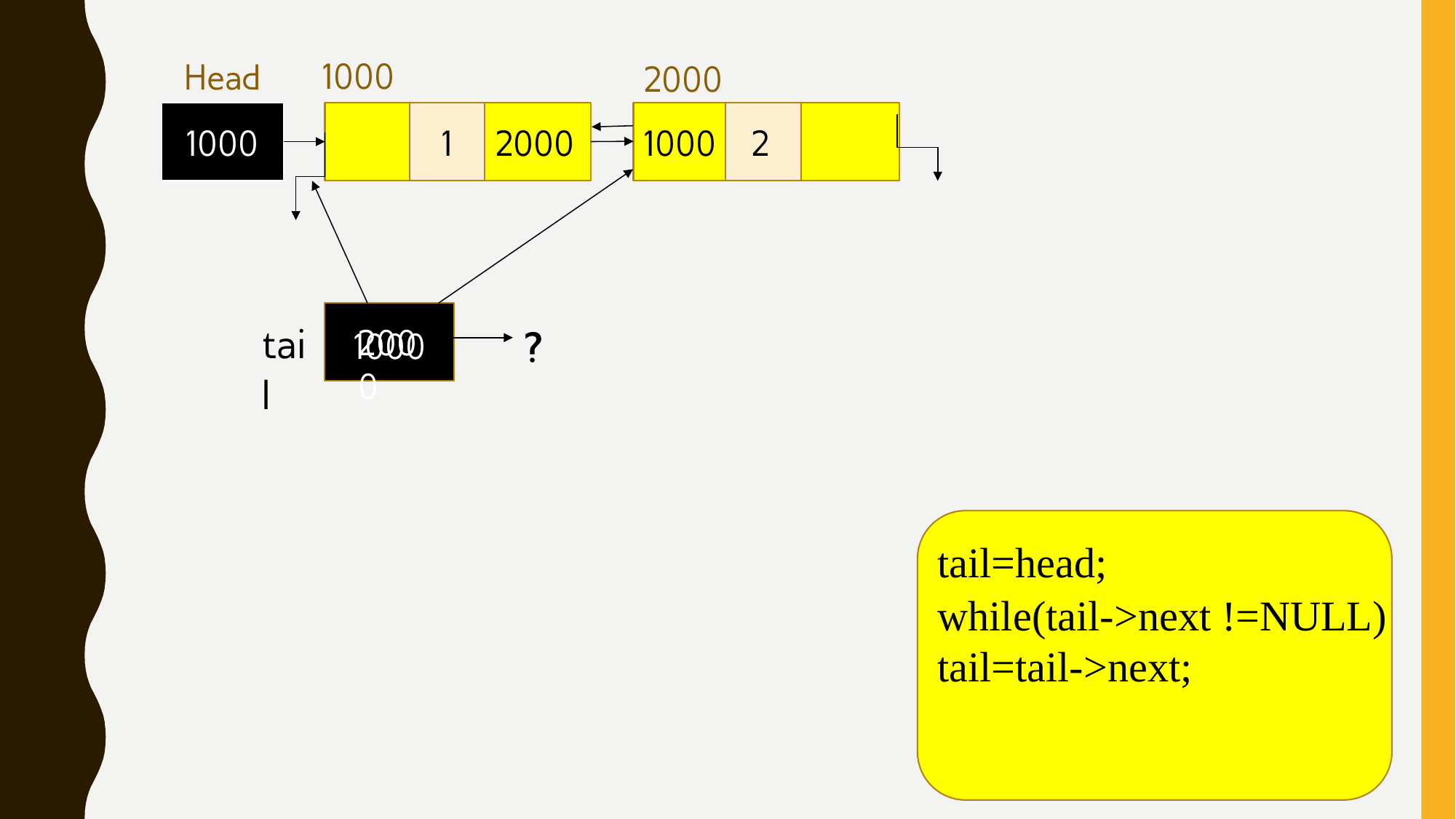

1000
Head
2000
1000

1

2
1000
2000

tail
2000
?
1000

tail=head;

while(tail->next !=NULL)
tail=tail->next;